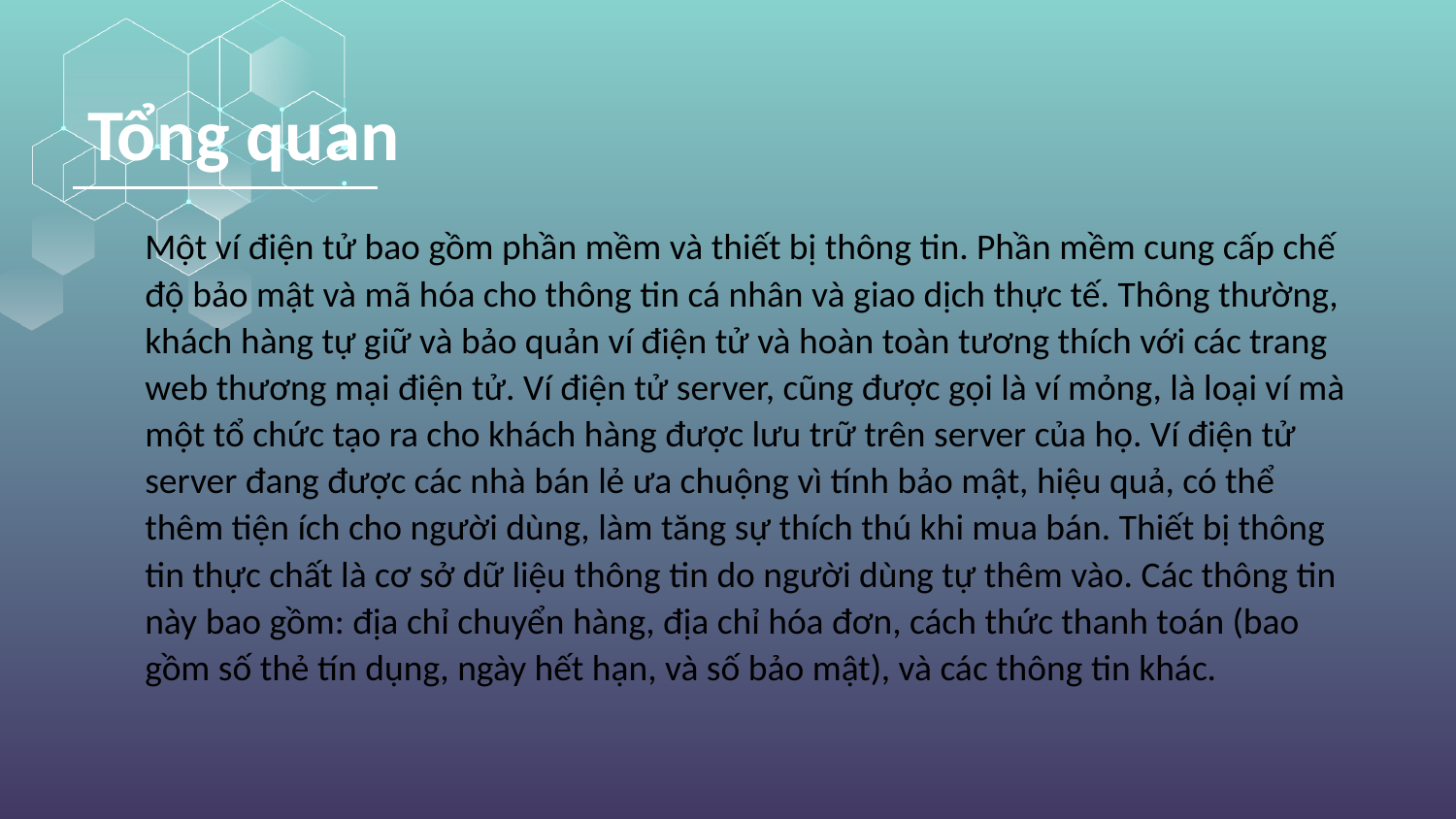

Tổng quan
Một ví điện tử bao gồm phần mềm và thiết bị thông tin. Phần mềm cung cấp chế độ bảo mật và mã hóa cho thông tin cá nhân và giao dịch thực tế. Thông thường, khách hàng tự giữ và bảo quản ví điện tử và hoàn toàn tương thích với các trang web thương mại điện tử. Ví điện tử server, cũng được gọi là ví mỏng, là loại ví mà một tổ chức tạo ra cho khách hàng được lưu trữ trên server của họ. Ví điện tử server đang được các nhà bán lẻ ưa chuộng vì tính bảo mật, hiệu quả, có thể thêm tiện ích cho người dùng, làm tăng sự thích thú khi mua bán. Thiết bị thông tin thực chất là cơ sở dữ liệu thông tin do người dùng tự thêm vào. Các thông tin này bao gồm: địa chỉ chuyển hàng, địa chỉ hóa đơn, cách thức thanh toán (bao gồm số thẻ tín dụng, ngày hết hạn, và số bảo mật), và các thông tin khác.